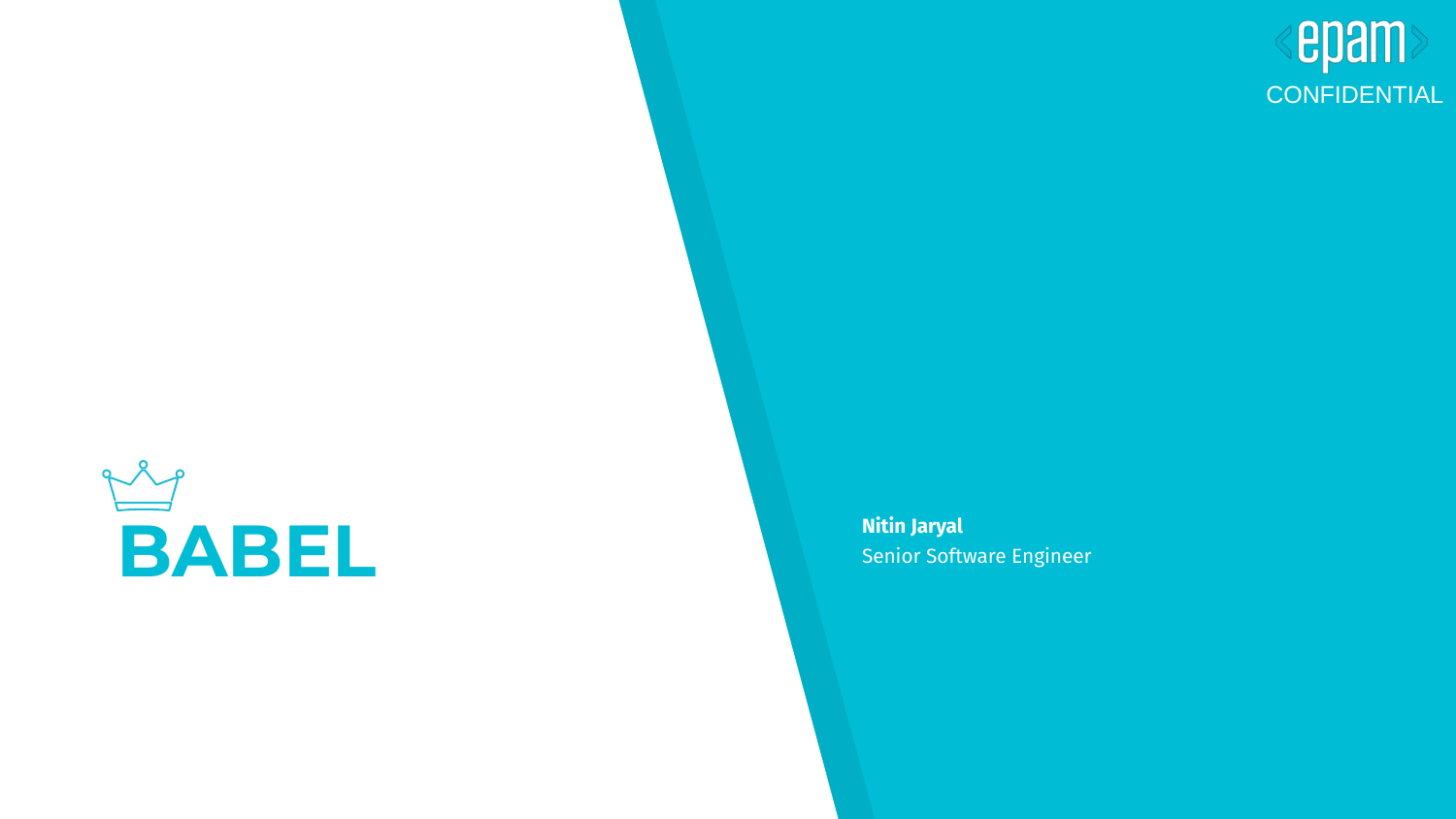

Nitin Jaryal
Senior Software Engineer
# BABEL